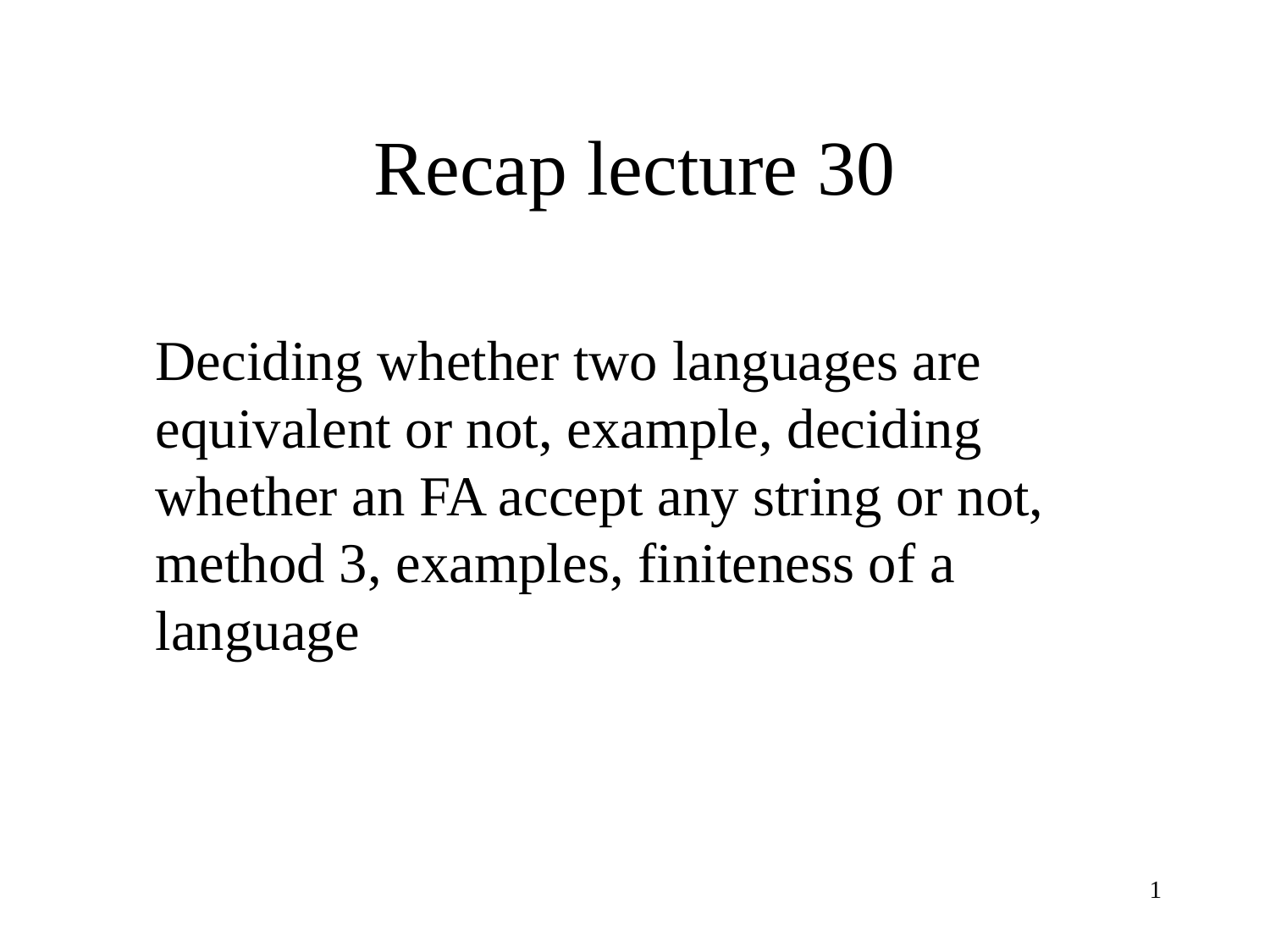

# Recap lecture 30
	Deciding whether two languages are equivalent or not, example, deciding whether an FA accept any string or not, method 3, examples, finiteness of a language
1